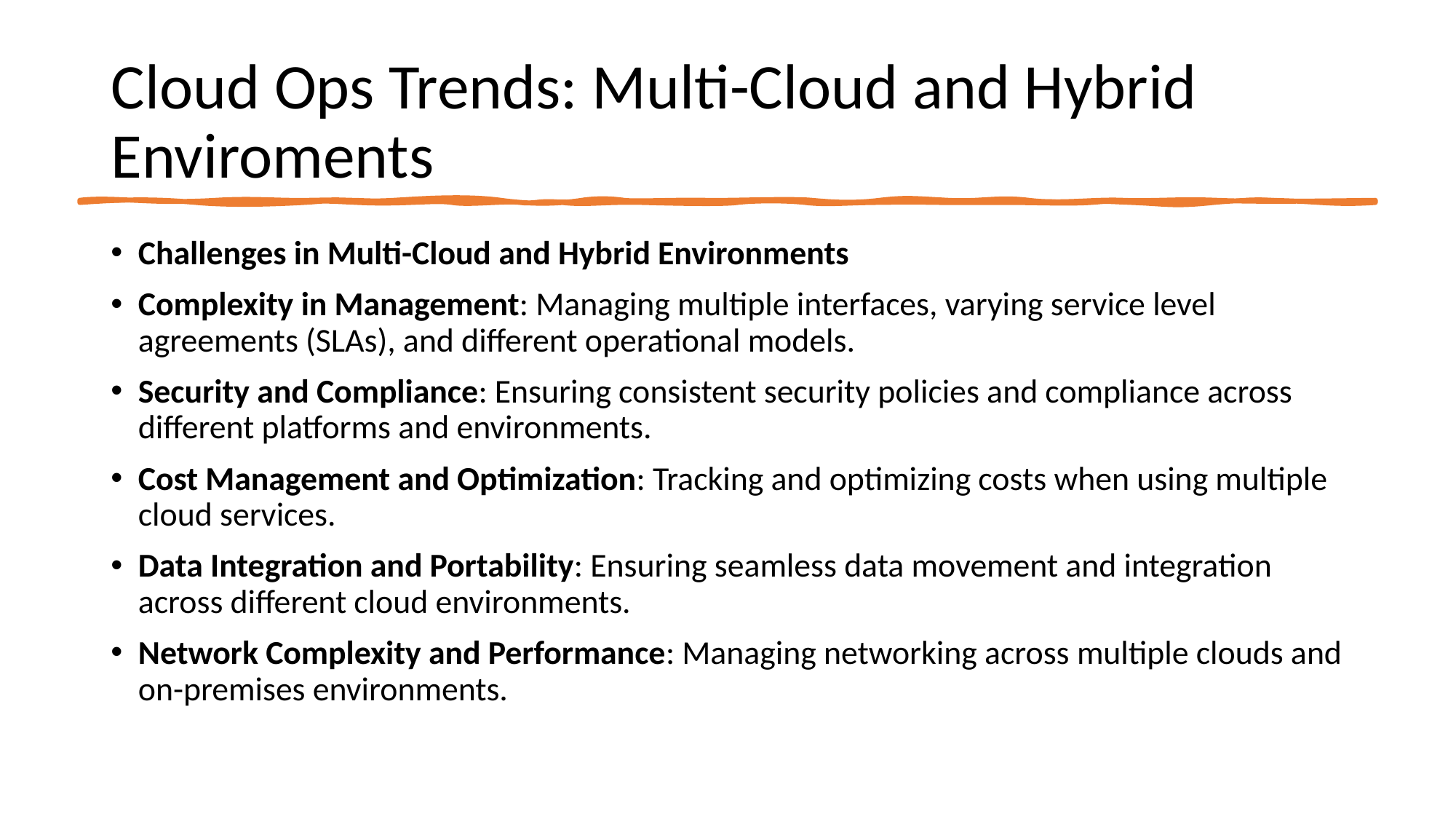

# Cloud Ops Trends: Multi-Cloud and Hybrid Enviroments

Challenges in Multi-Cloud and Hybrid Environments
Complexity in Management: Managing multiple interfaces, varying service level agreements (SLAs), and different operational models.
Security and Compliance: Ensuring consistent security policies and compliance across different platforms and environments.
Cost Management and Optimization: Tracking and optimizing costs when using multiple cloud services.
Data Integration and Portability: Ensuring seamless data movement and integration across different cloud environments.
Network Complexity and Performance: Managing networking across multiple clouds and on-premises environments.